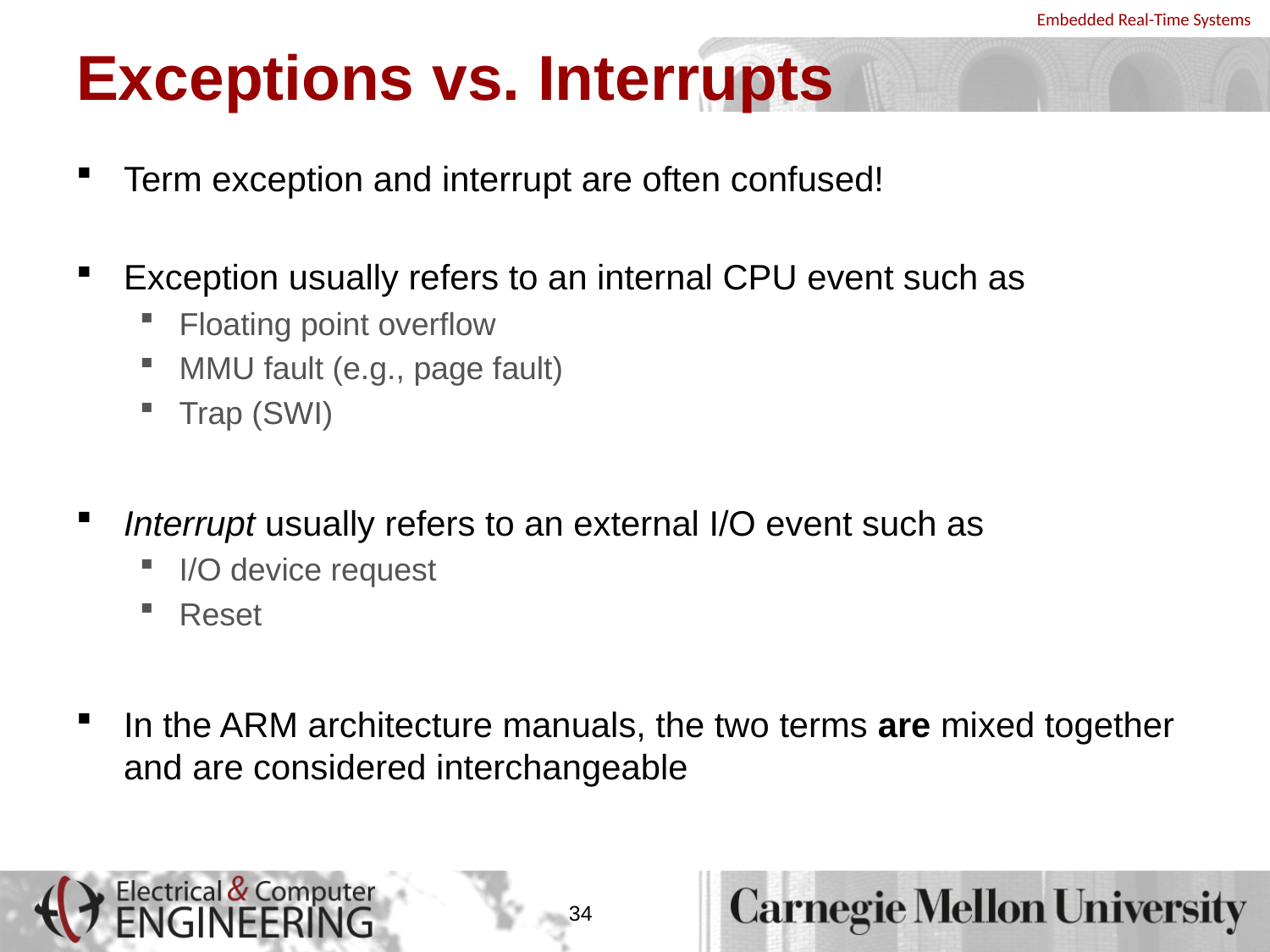

# Exceptions vs. Interrupts
Term exception and interrupt are often confused!

Exception usually refers to an internal CPU event such as
Floating point overflow
MMU fault (e.g., page fault)
Trap (SWI)

Interrupt usually refers to an external I/O event such as
I/O device request
Reset

In the ARM architecture manuals, the two terms are mixed together and are considered interchangeable

34